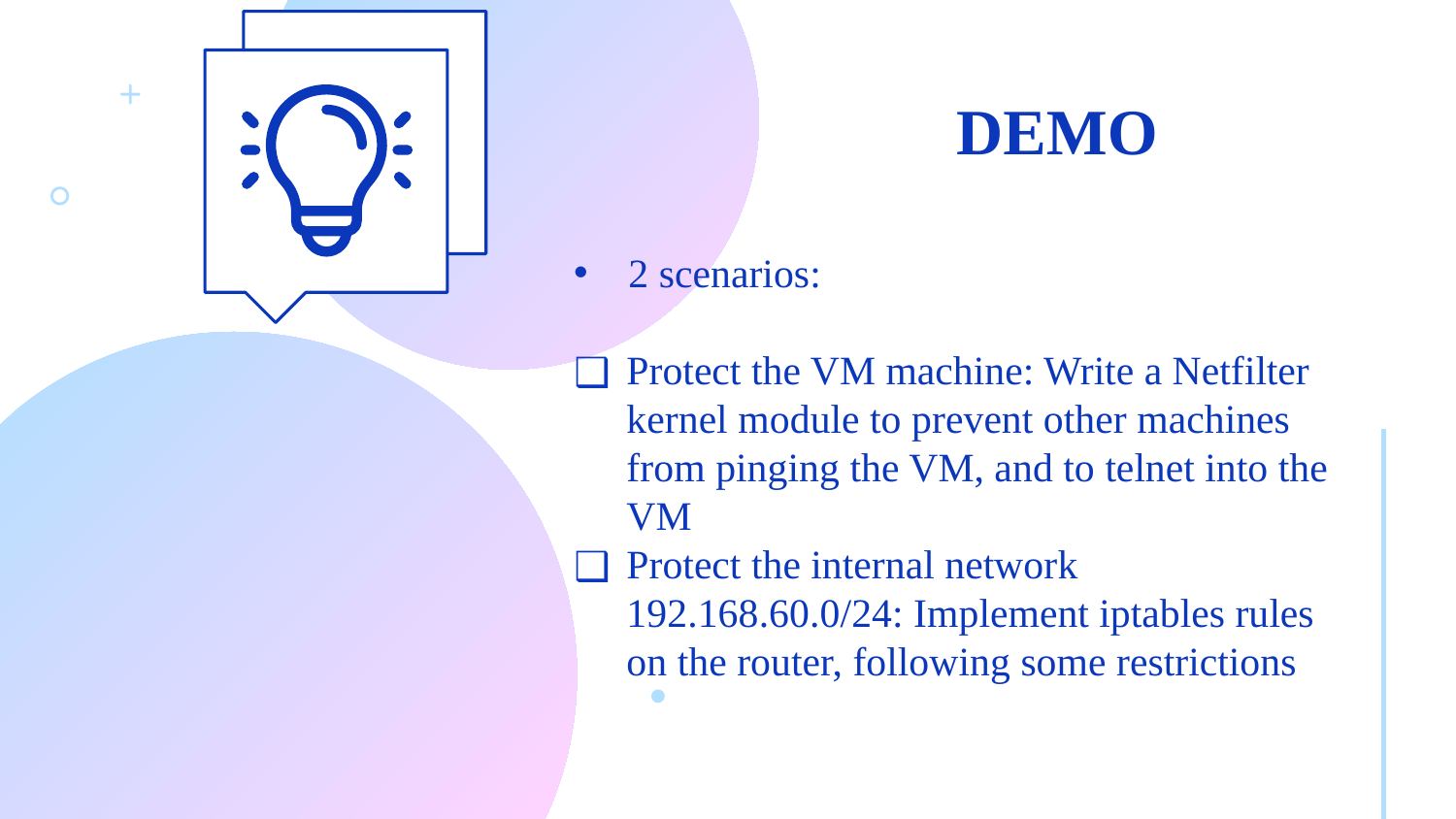

# DEMO

2 scenarios:

Protect the VM machine: Write a Netfilter kernel module to prevent other machines from pinging the VM, and to telnet into the VM
Protect the internal network 192.168.60.0/24: Implement iptables rules on the router, following some restrictions